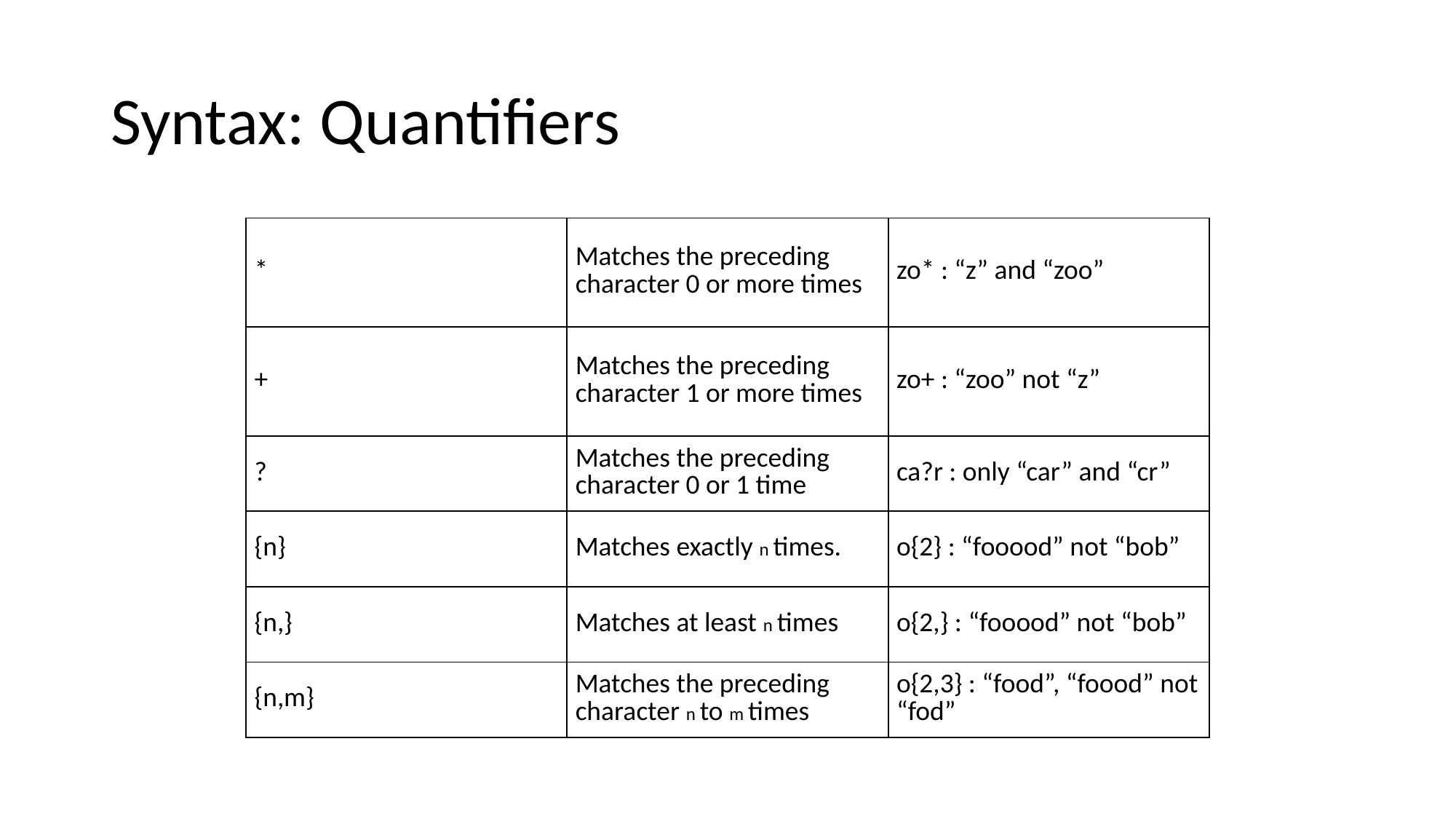

# Syntax: Quantifiers
| \* | Matches the preceding character 0 or more times | zo\* : “z” and “zoo” |
| --- | --- | --- |
| + | Matches the preceding character 1 or more times | zo+ : “zoo” not “z” |
| ? | Matches the preceding character 0 or 1 time | ca?r : only “car” and “cr” |
| {n} | Matches exactly n times. | o{2} : “fooood” not “bob” |
| {n,} | Matches at least n times | o{2,} : “fooood” not “bob” |
| {n,m} | Matches the preceding character n to m times | o{2,3} : “food”, “foood” not “fod” |